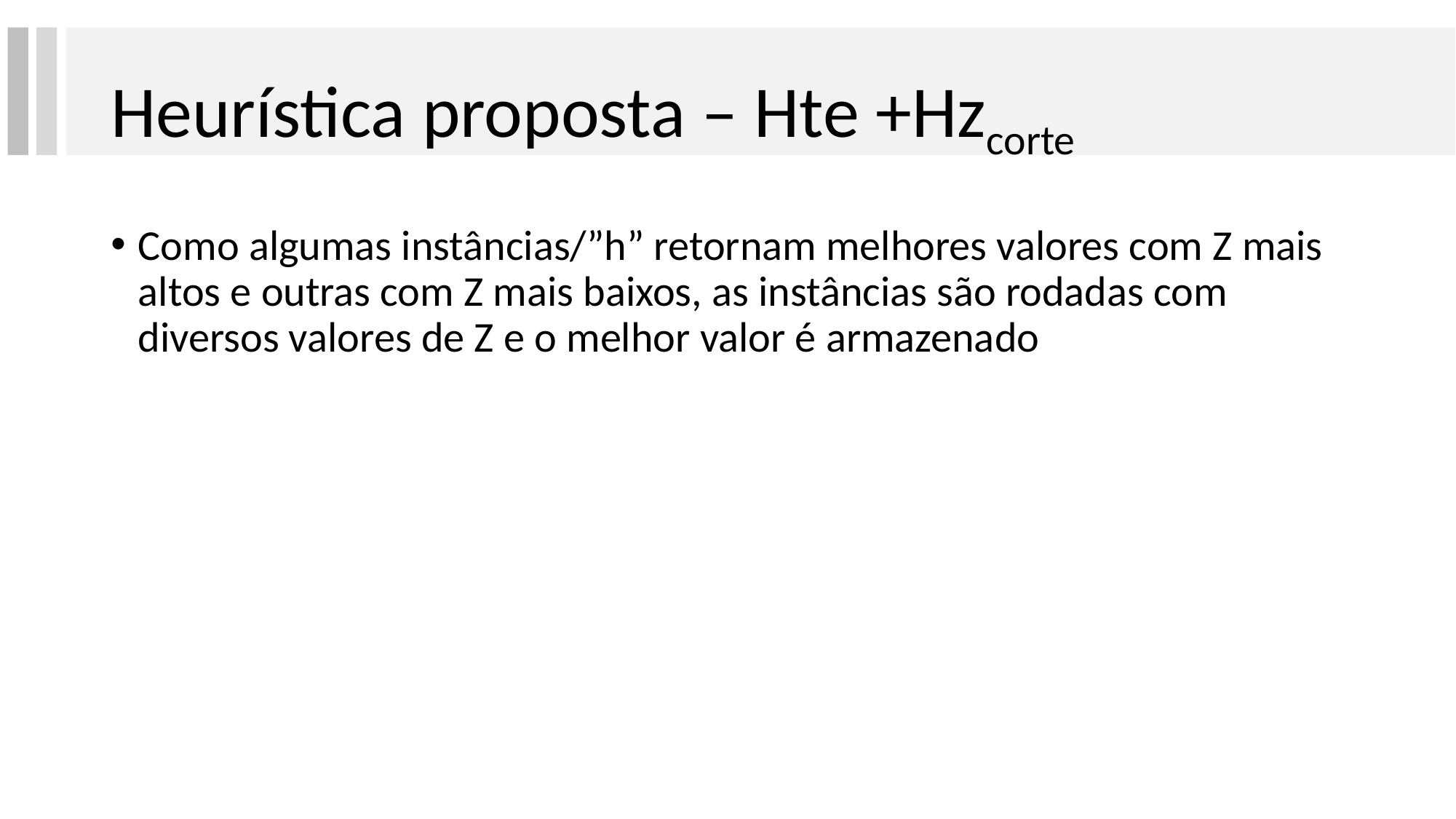

# Heurística proposta – Hte +Hzcorte
Como algumas instâncias/”h” retornam melhores valores com Z mais altos e outras com Z mais baixos, as instâncias são rodadas com diversos valores de Z e o melhor valor é armazenado